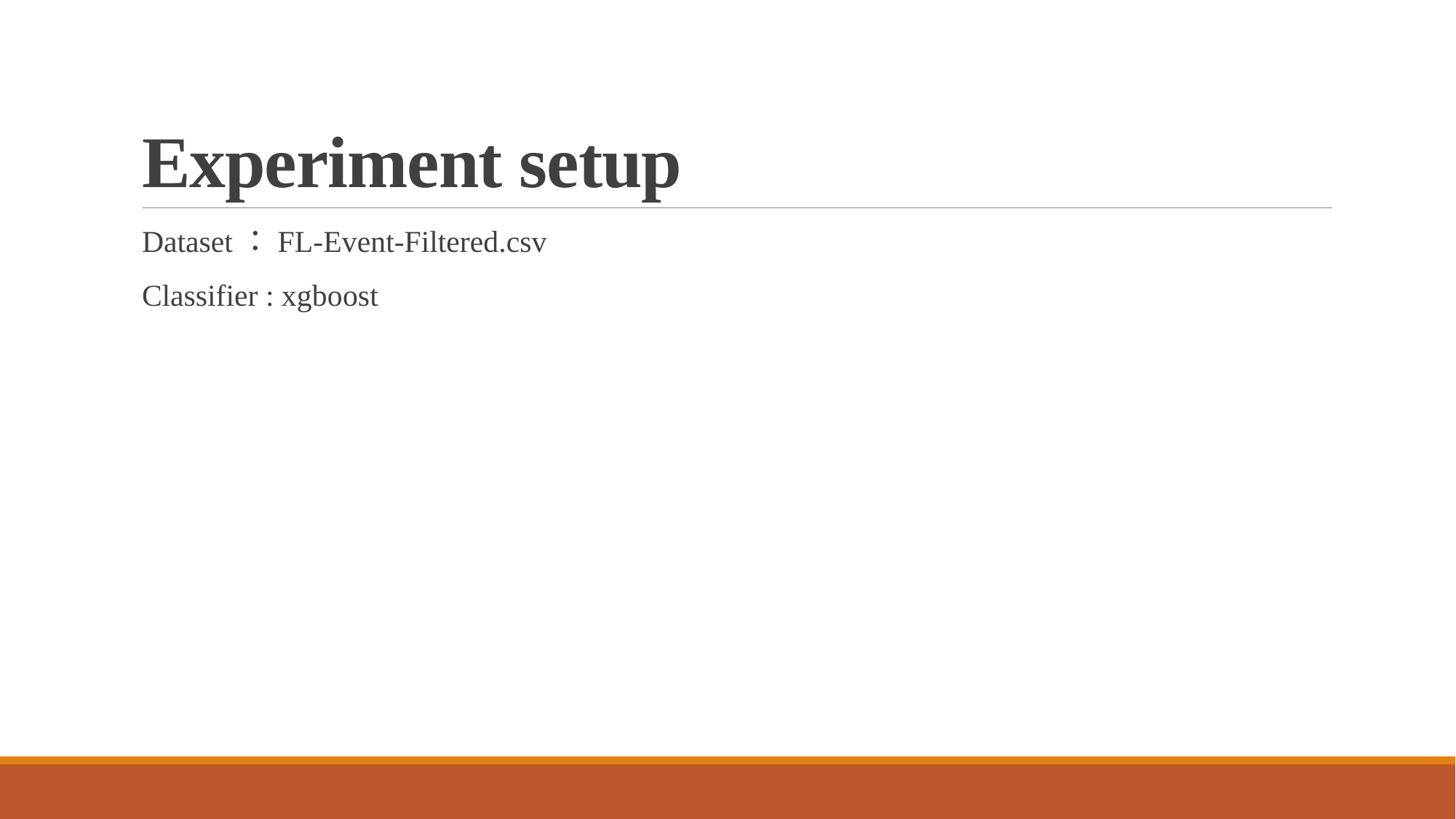

# Experiment setup
Dataset：FL-Event-Filtered.csv
Classifier : xgboost